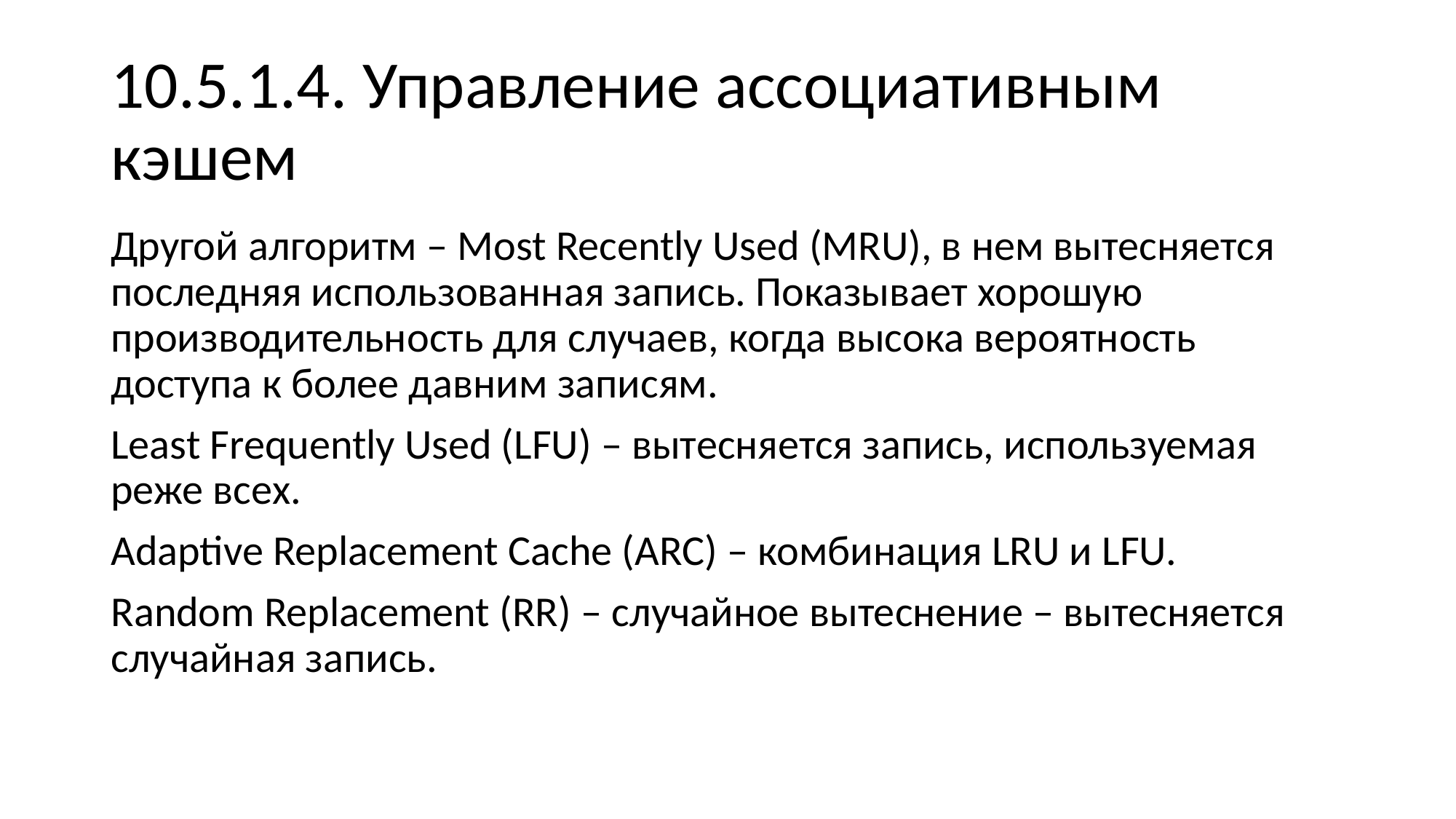

# 10.5.1.4. Управление ассоциативным кэшем
Другой алгоритм – Most Recently Used (MRU), в нем вытесняется последняя использованная запись. Показывает хорошую производительность для случаев, когда высока вероятность доступа к более давним записям.
Least Frequently Used (LFU) – вытесняется запись, используемая реже всех.
Adaptive Replacement Cache (ARC) – комбинация LRU и LFU.
Random Replacement (RR) – случайное вытеснение – вытесняется случайная запись.